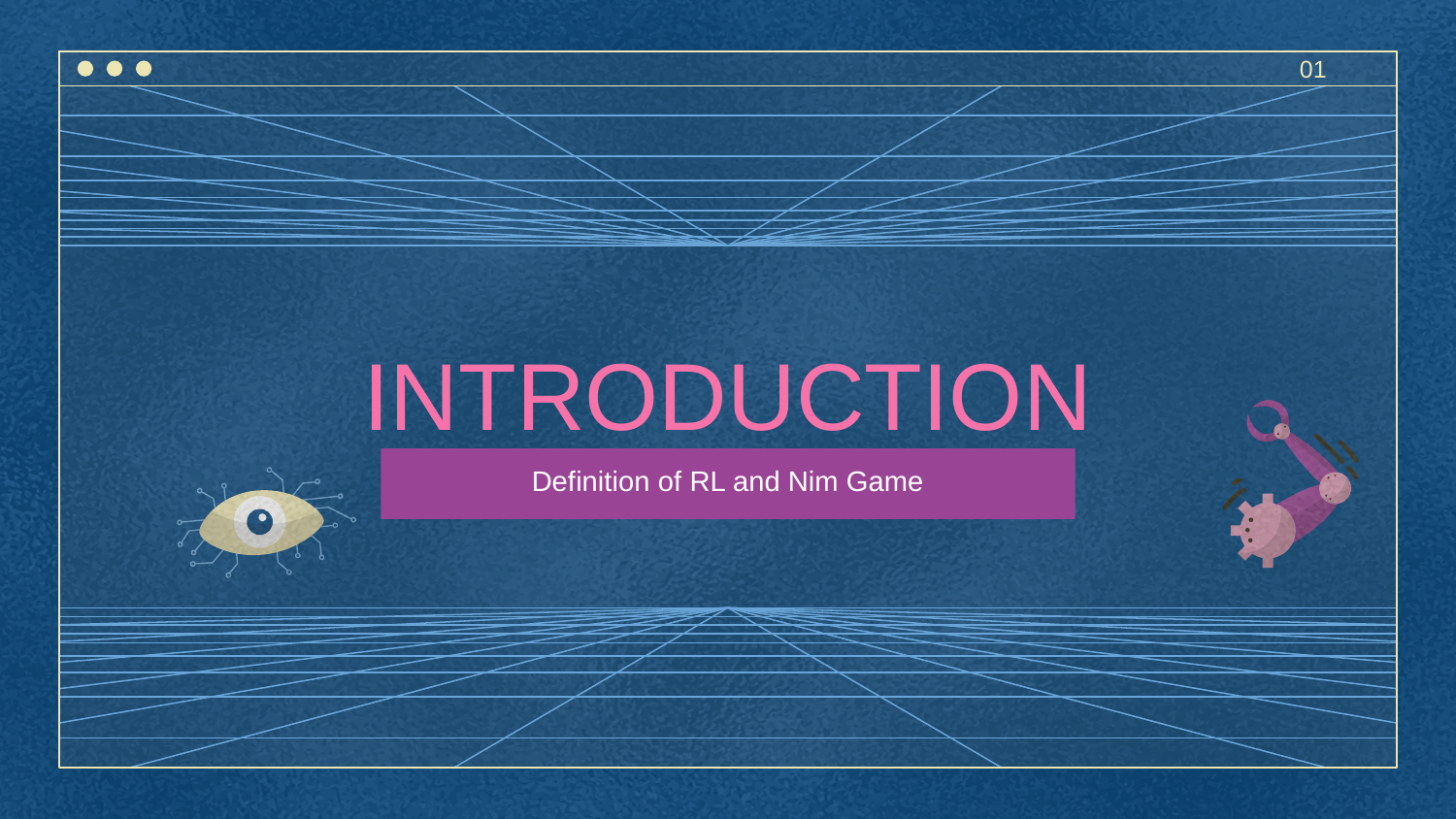

# 01
INTRODUCTION
Definition of RL and Nim Game